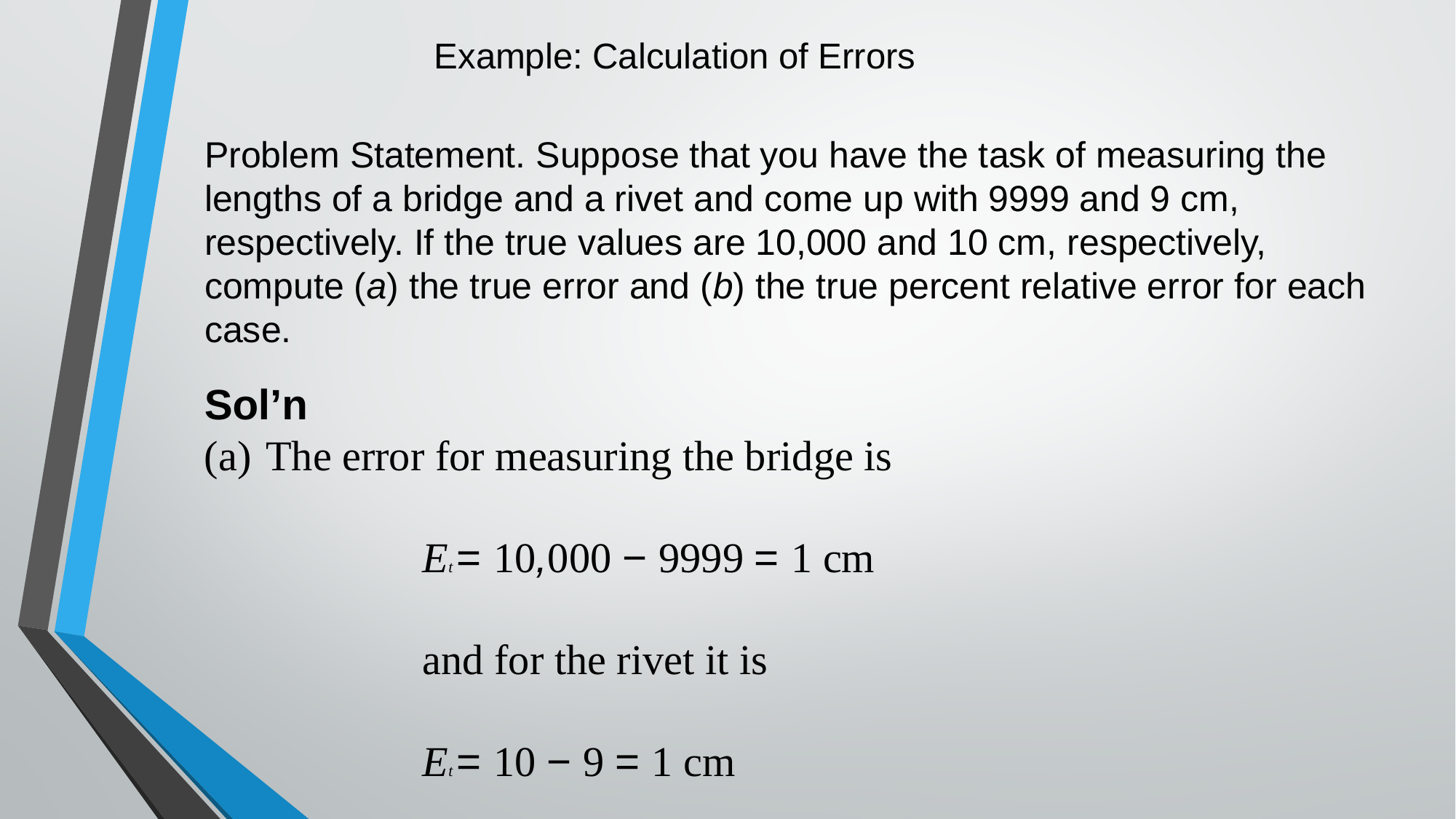

# Example: Calculation of Errors
Problem Statement. Suppose that you have the task of measuring the lengths of a bridge and a rivet and come up with 9999 and 9 cm, respectively. If the true values are 10,000 and 10 cm, respectively, compute (a) the true error and (b) the true percent relative error for each case.
Sol’n
The error for measuring the bridge is

		Et = 10,000 − 9999 = 1 cm

		and for the rivet it is

		Et = 10 − 9 = 1 cm